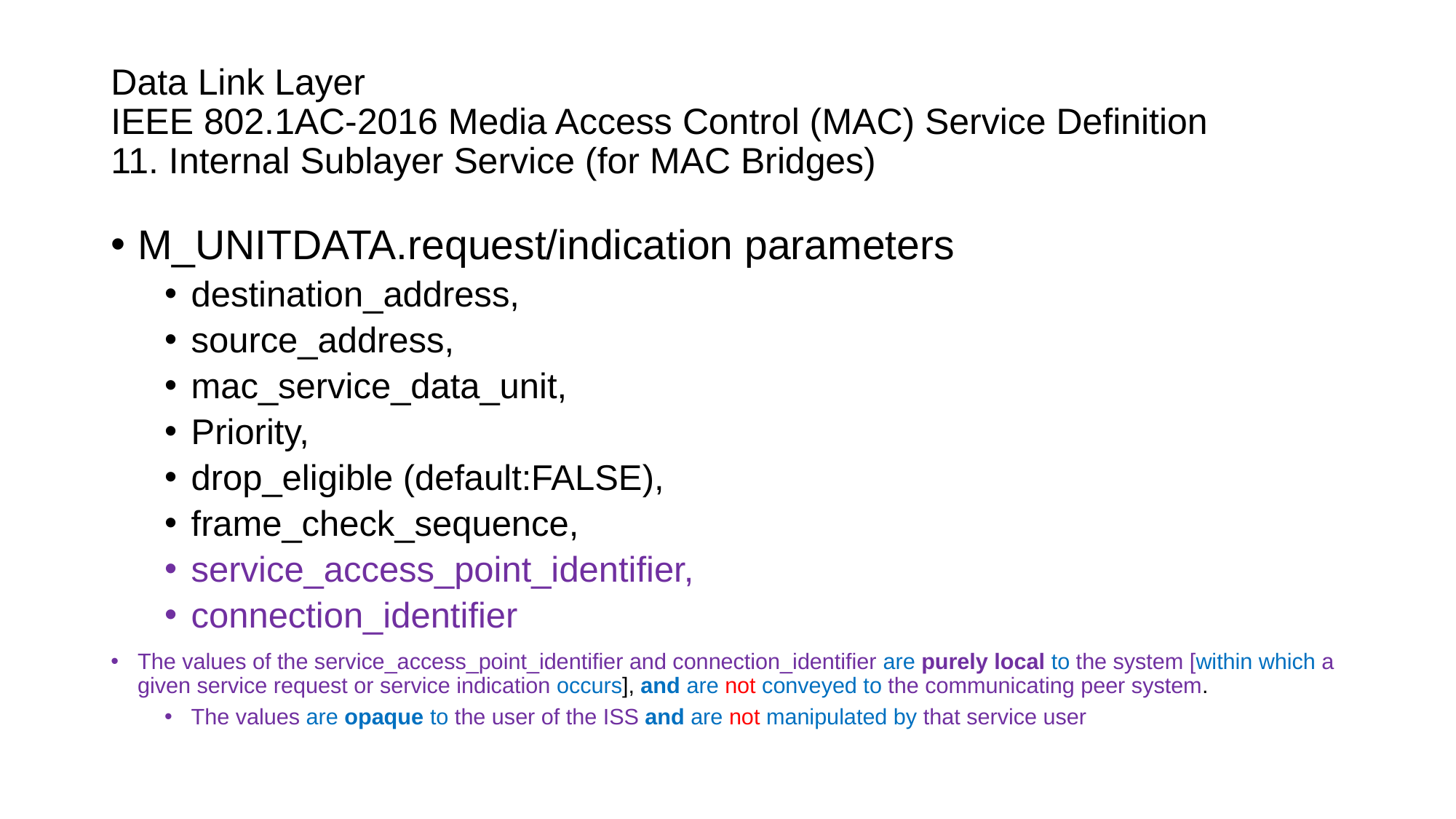

# Data Link Layer IEEE 802.1AC-2016 Media Access Control (MAC) Service Definition 11. Internal Sublayer Service (for MAC Bridges)
M_UNITDATA.request/indication parameters
destination_address,
source_address,
mac_service_data_unit,
Priority,
drop_eligible (default:FALSE),
frame_check_sequence,
service_access_point_identifier,
connection_identifier
The values of the service_access_point_identifier and connection_identifier are purely local to the system [within which a given service request or service indication occurs], and are not conveyed to the communicating peer system.
The values are opaque to the user of the ISS and are not manipulated by that service user